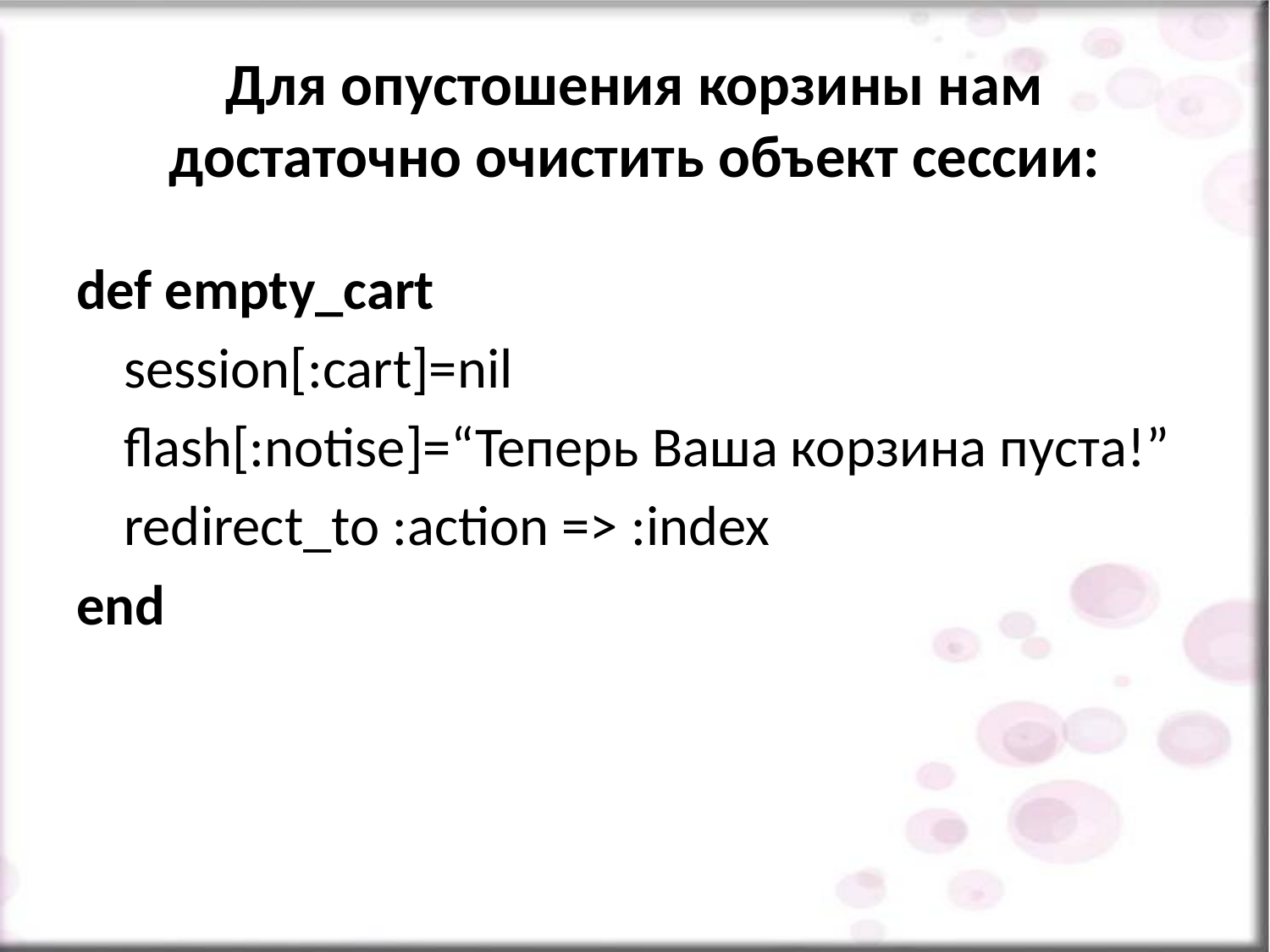

# Для опустошения корзины нам достаточно очистить объект сессии:
def empty_cart
	session[:cart]=nil
	flash[:notise]=“Теперь Ваша корзина пуста!”
	redirect_to :action => :index
end